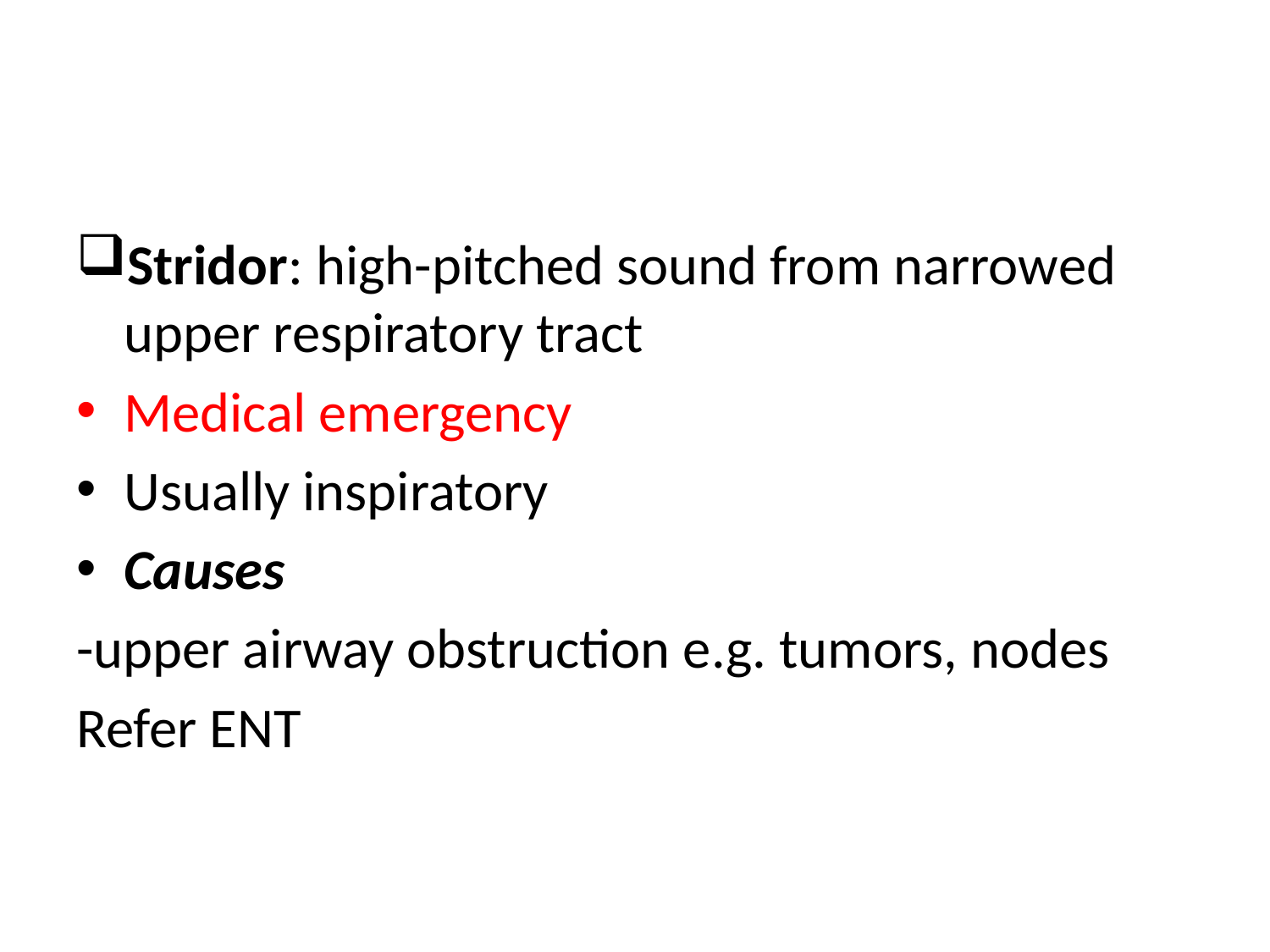

#
Stridor: high-pitched sound from narrowed upper respiratory tract
Medical emergency
Usually inspiratory
Causes
-upper airway obstruction e.g. tumors, nodes
Refer ENT